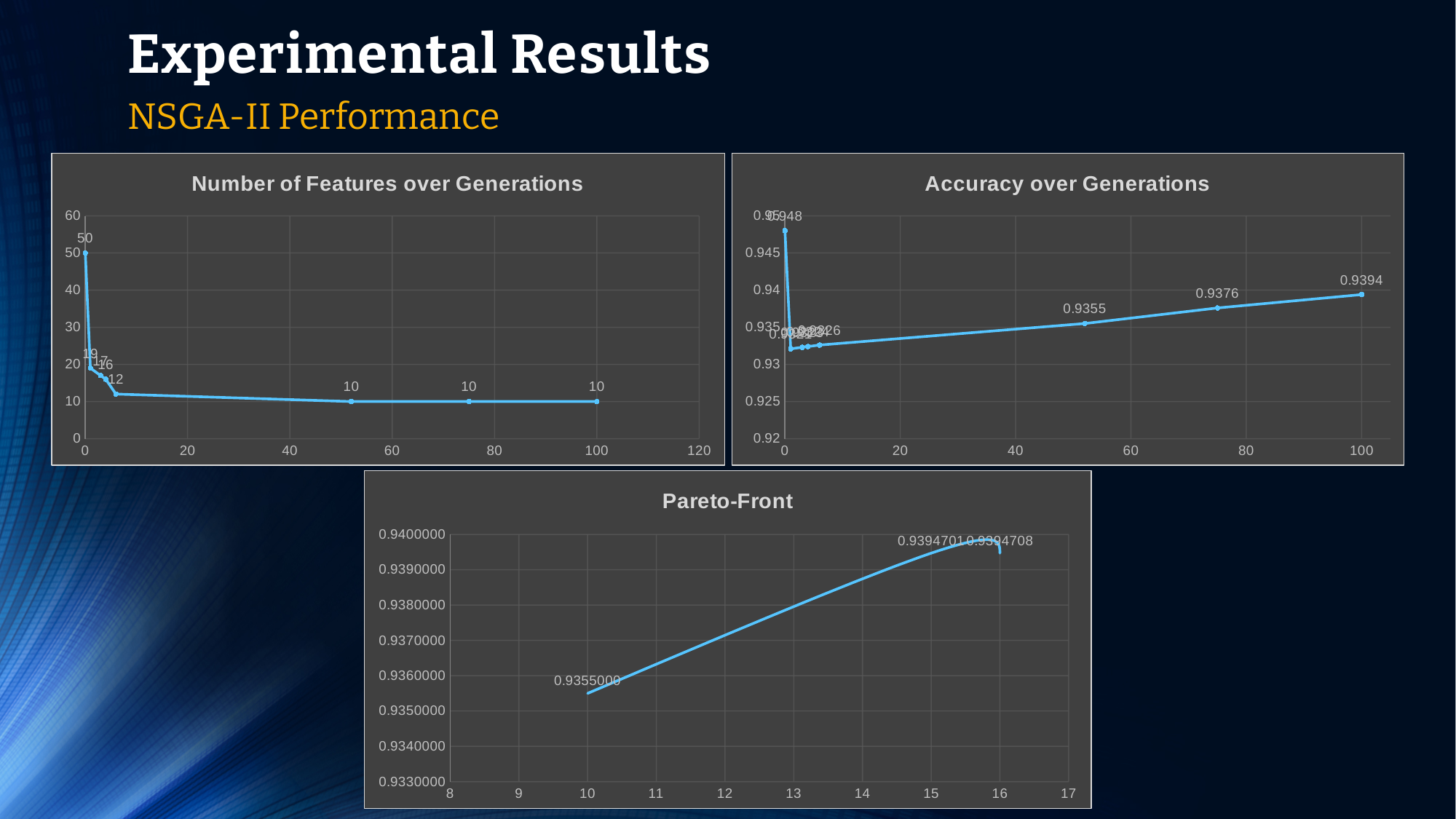

# Experimental Results
NSGA-II Performance

### Chart: Number of Features over Generations

| Category |  |
|---|---|

### Chart: Accuracy over Generations

| Category |  |
|---|---|

### Chart: Pareto-Front

| Category |  |
|---|---|